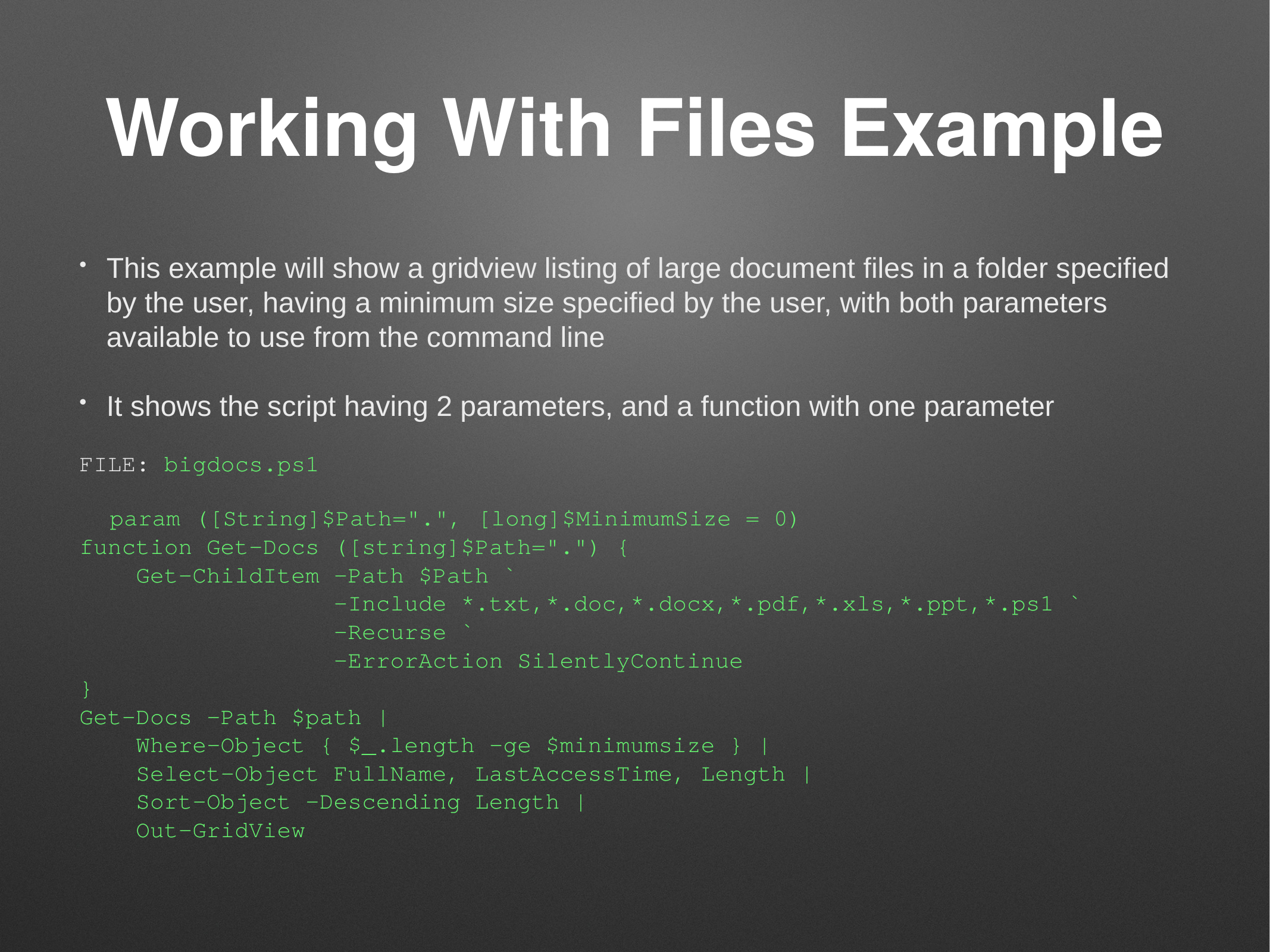

# Working With Files Example
This example will show a gridview listing of large document files in a folder specified by the user, having a minimum size specified by the user, with both parameters available to use from the command line
It shows the script having 2 parameters, and a function with one parameter
FILE: bigdocs.ps1
param ([String]$Path=".", [long]$MinimumSize = 0)
function Get-Docs ([string]$Path=".") {
    Get-ChildItem -Path $Path `
                  -Include *.txt,*.doc,*.docx,*.pdf,*.xls,*.ppt,*.ps1 `
                  -Recurse `
                  -ErrorAction SilentlyContinue
}
Get-Docs -Path $path |
    Where-Object { $_.length -ge $minimumsize } |
    Select-Object FullName, LastAccessTime, Length |
    Sort-Object -Descending Length |
    Out-GridView